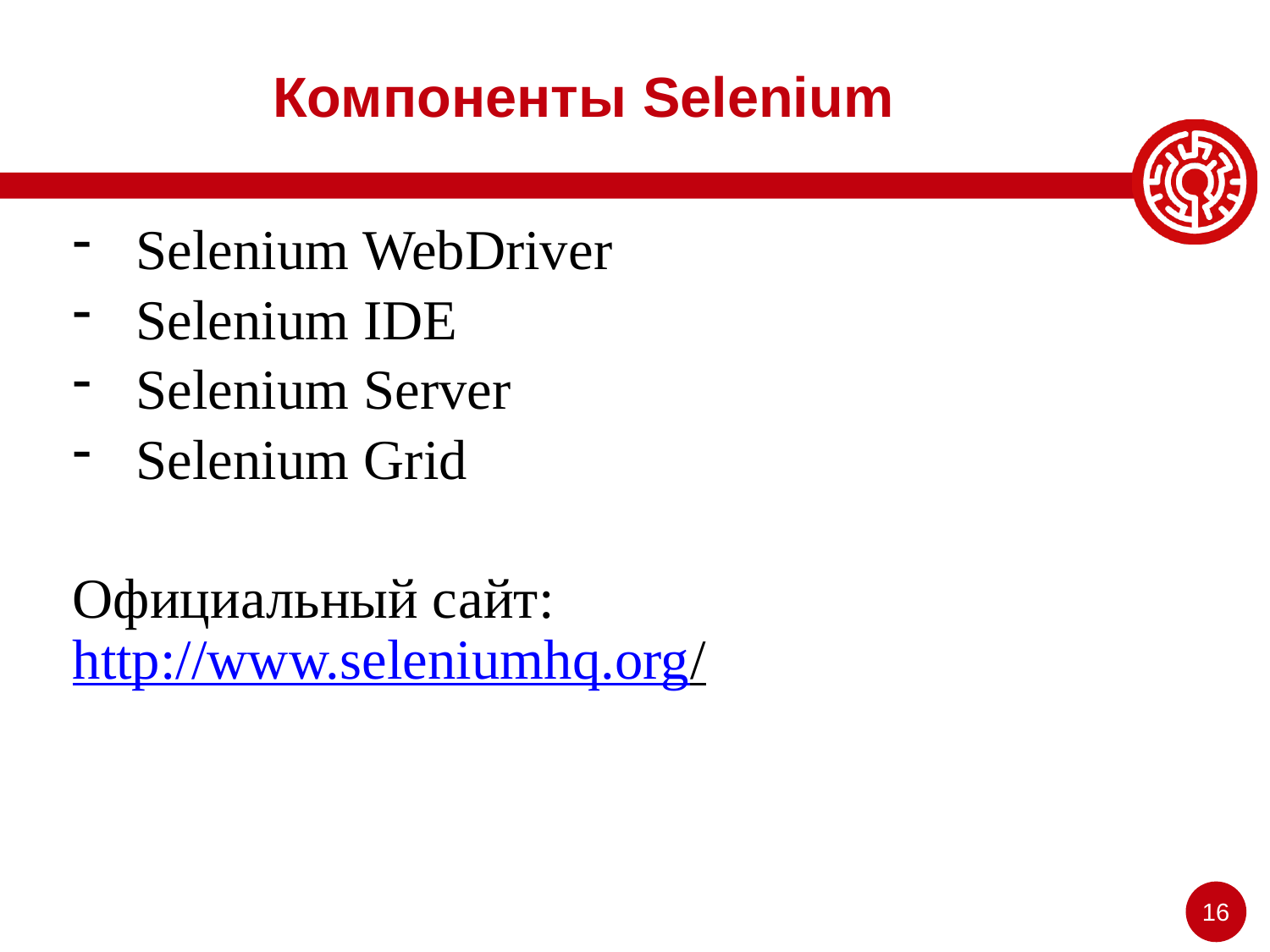

# Компоненты Selenium
Selenium WebDriver
Selenium IDE
Selenium Server
Selenium Grid

Официальный сайт: http://www.seleniumhq.org/

16